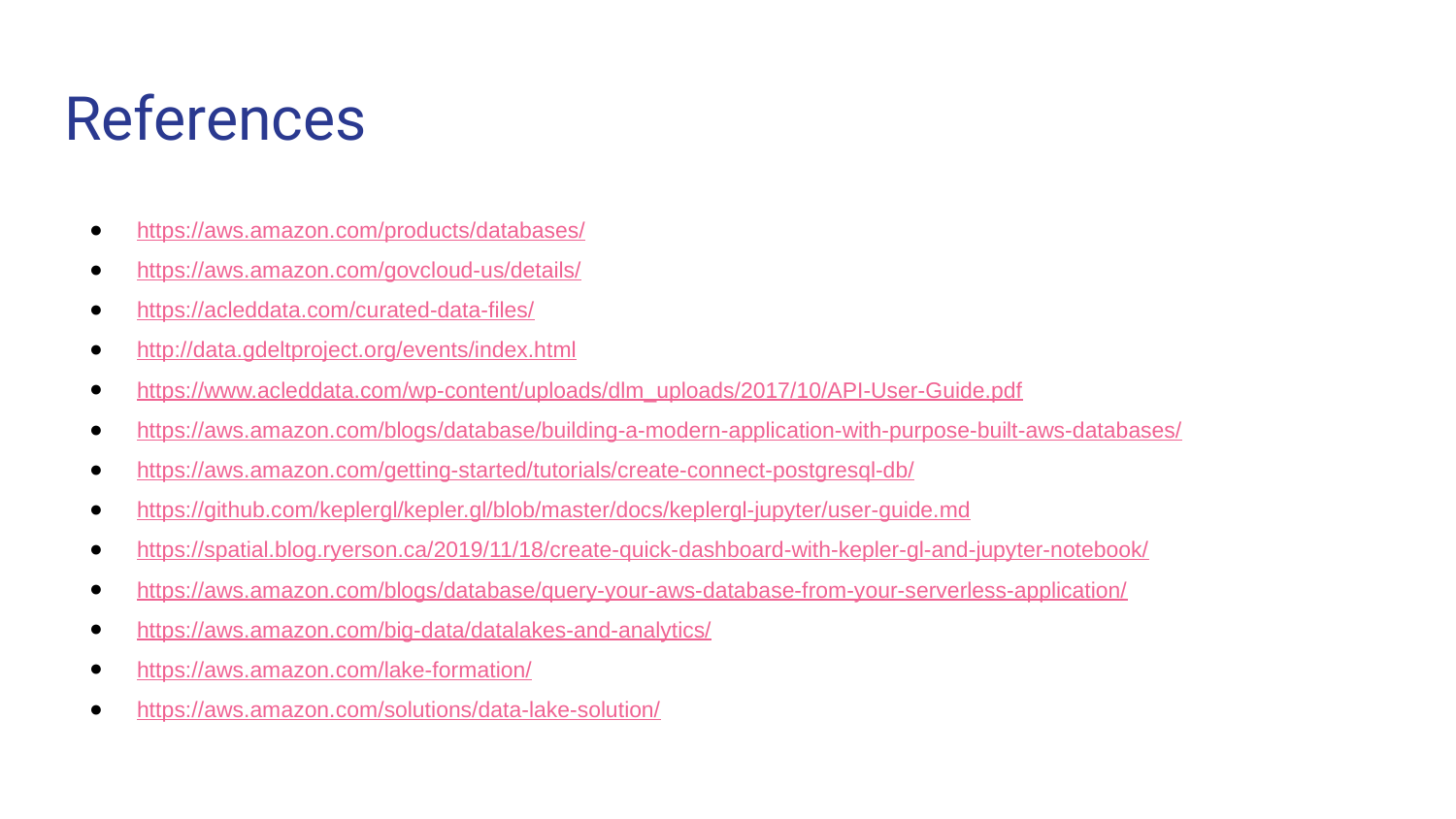

# References
https://aws.amazon.com/products/databases/
https://aws.amazon.com/govcloud-us/details/
https://acleddata.com/curated-data-files/
http://data.gdeltproject.org/events/index.html
https://www.acleddata.com/wp-content/uploads/dlm_uploads/2017/10/API-User-Guide.pdf
https://aws.amazon.com/blogs/database/building-a-modern-application-with-purpose-built-aws-databases/
https://aws.amazon.com/getting-started/tutorials/create-connect-postgresql-db/
https://github.com/keplergl/kepler.gl/blob/master/docs/keplergl-jupyter/user-guide.md
https://spatial.blog.ryerson.ca/2019/11/18/create-quick-dashboard-with-kepler-gl-and-jupyter-notebook/
https://aws.amazon.com/blogs/database/query-your-aws-database-from-your-serverless-application/
https://aws.amazon.com/big-data/datalakes-and-analytics/
https://aws.amazon.com/lake-formation/
https://aws.amazon.com/solutions/data-lake-solution/